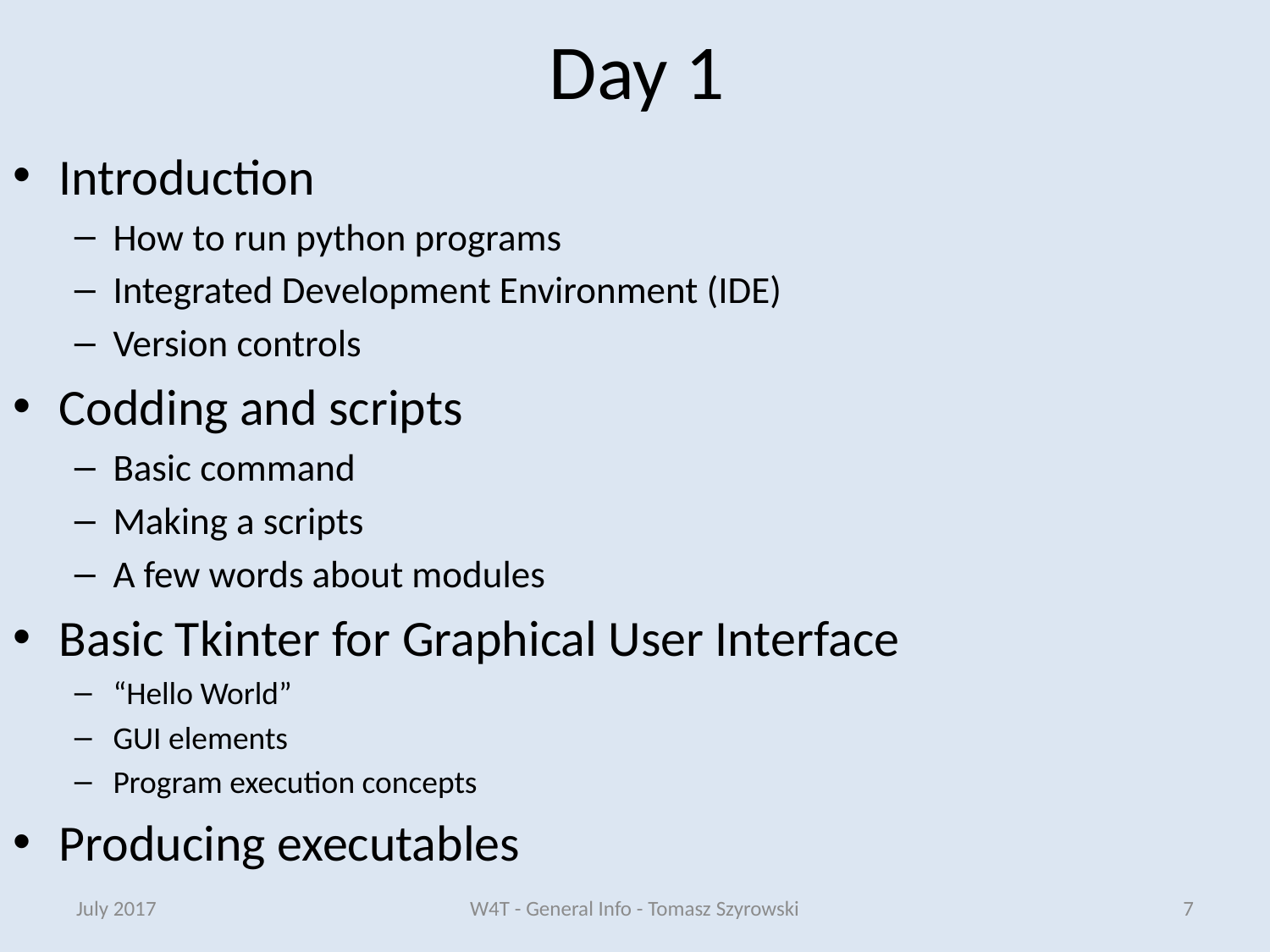

# Day 1
Introduction
How to run python programs
Integrated Development Environment (IDE)
Version controls
Codding and scripts
Basic command
Making a scripts
A few words about modules
Basic Tkinter for Graphical User Interface
“Hello World”
GUI elements
Program execution concepts
Producing executables
July 2017
W4T - General Info - Tomasz Szyrowski
7